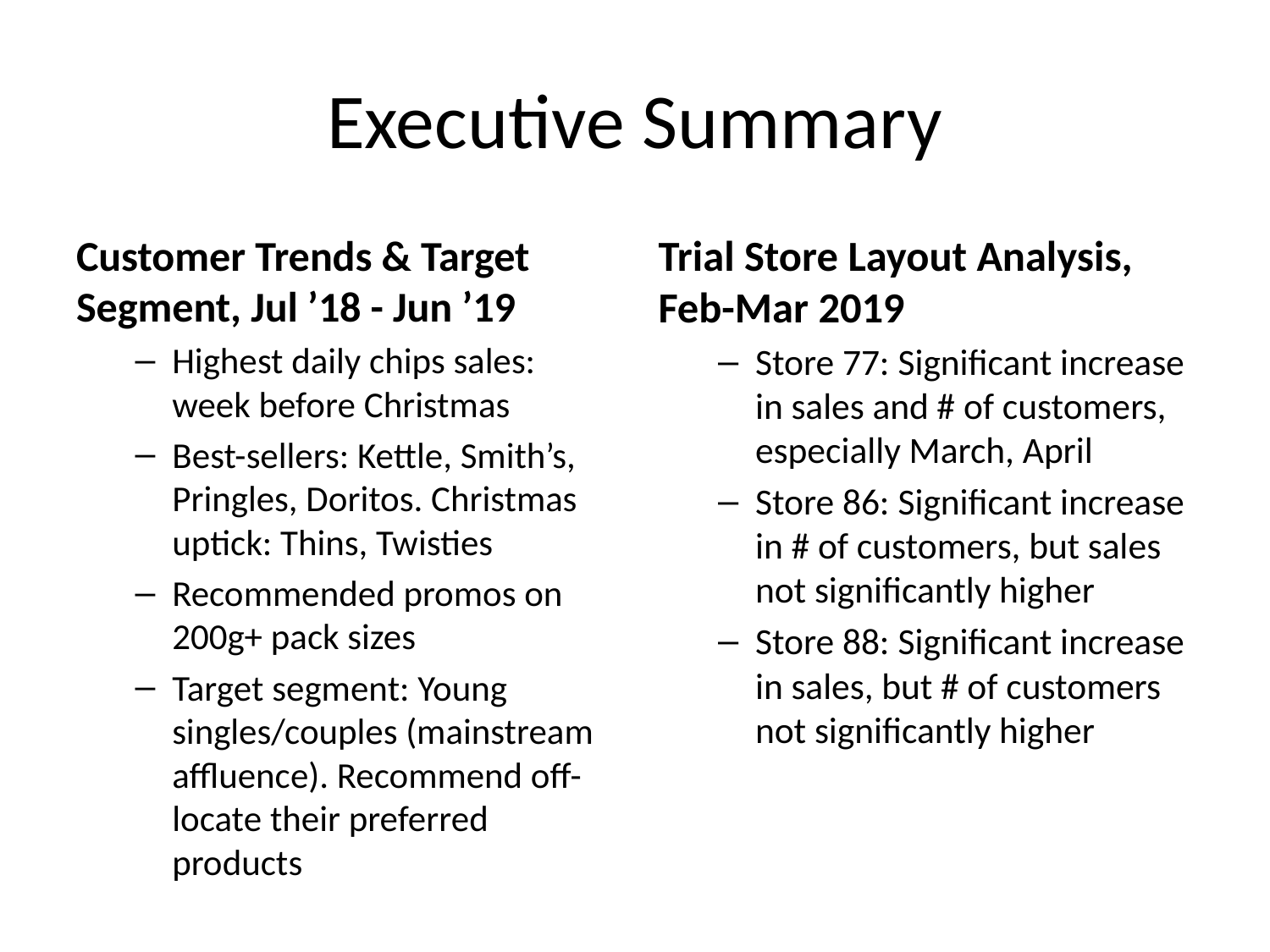

# Executive Summary
Customer Trends & Target Segment, Jul ’18 - Jun ’19
Highest daily chips sales: week before Christmas
Best-sellers: Kettle, Smith’s, Pringles, Doritos. Christmas uptick: Thins, Twisties
Recommended promos on 200g+ pack sizes
Target segment: Young singles/couples (mainstream affluence). Recommend off-locate their preferred products
Trial Store Layout Analysis, Feb-Mar 2019
Store 77: Significant increase in sales and # of customers, especially March, April
Store 86: Significant increase in # of customers, but sales not significantly higher
Store 88: Significant increase in sales, but # of customers not significantly higher